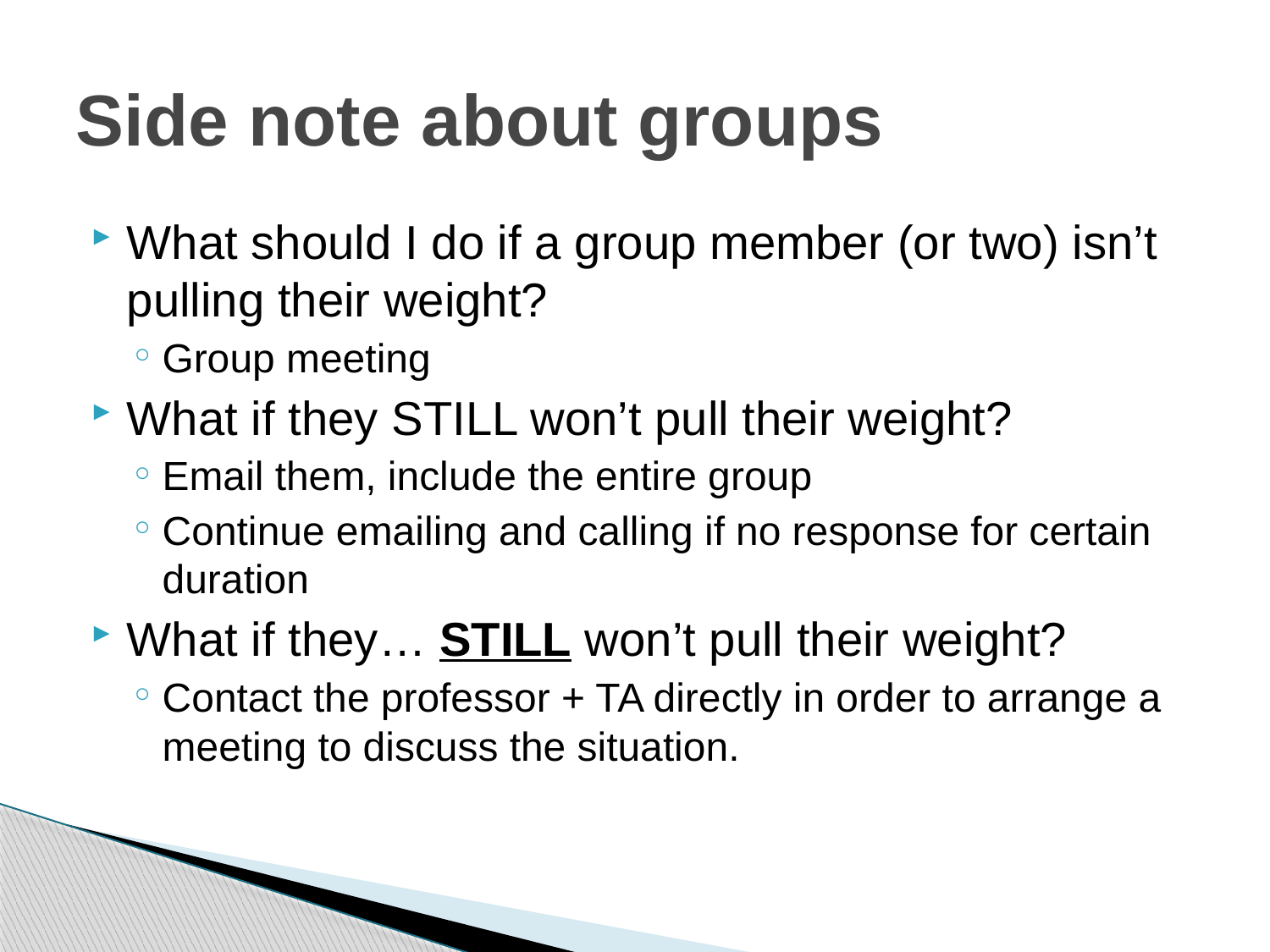

# Side note about groups
What should I do if a group member (or two) isn’t pulling their weight?
Group meeting
What if they STILL won’t pull their weight?
Email them, include the entire group
Continue emailing and calling if no response for certain duration
What if they… STILL won’t pull their weight?
Contact the professor + TA directly in order to arrange a meeting to discuss the situation.